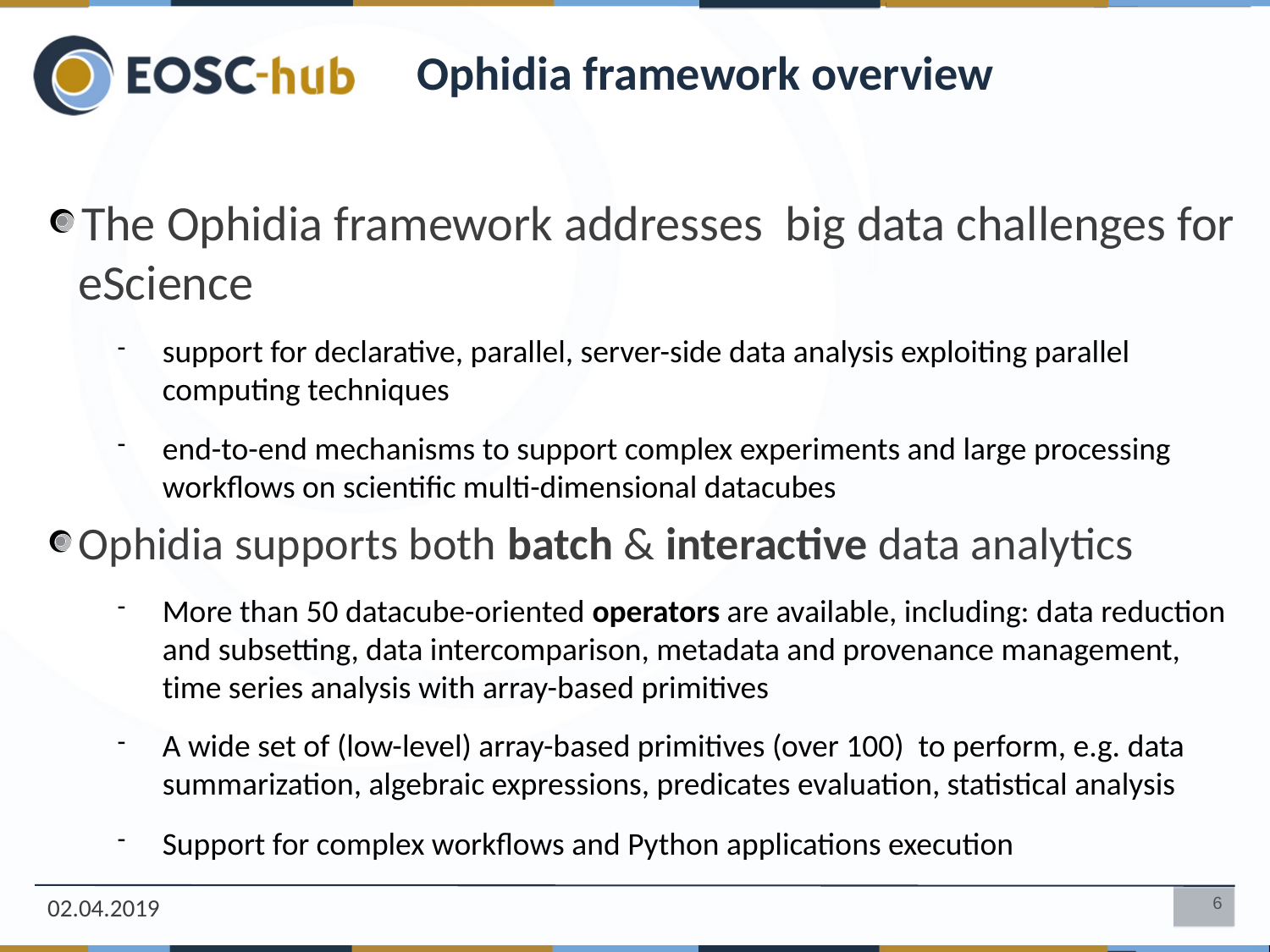

Ophidia framework overview
The Ophidia framework addresses  big data challenges for eScience
support for declarative, parallel, server-side data analysis exploiting parallel computing techniques
end-to-end mechanisms to support complex experiments and large processing workflows on scientific multi-dimensional datacubes
Ophidia supports both batch & interactive data analytics
More than 50 datacube-oriented operators are available, including: data reduction and subsetting, data intercomparison, metadata and provenance management, time series analysis with array-based primitives
A wide set of (low-level) array-based primitives (over 100)  to perform, e.g. data summarization, algebraic expressions, predicates evaluation, statistical analysis
Support for complex workflows and Python applications execution

02.04.2019
6